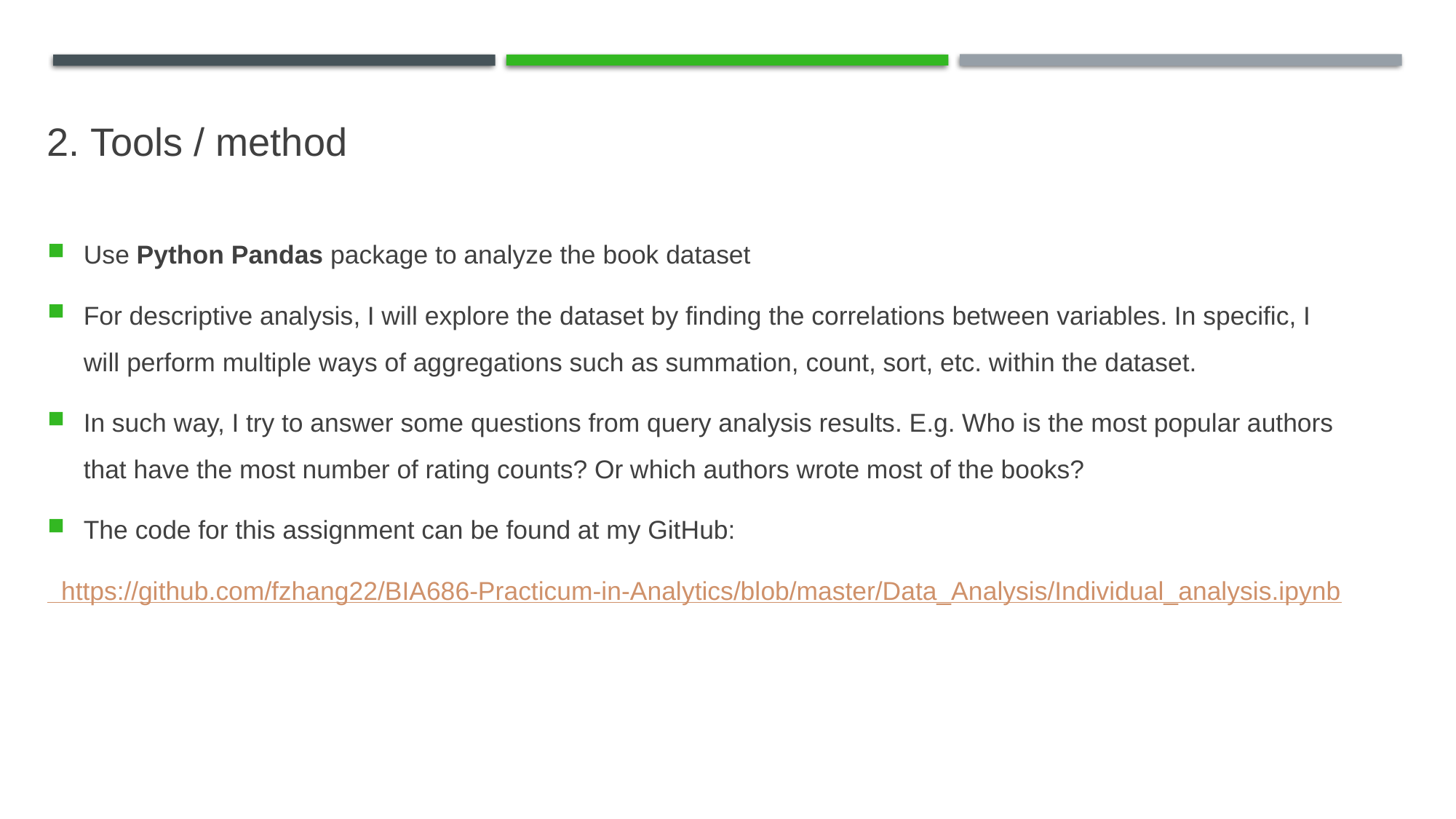

# 2. Tools / method
Use Python Pandas package to analyze the book dataset
For descriptive analysis, I will explore the dataset by finding the correlations between variables. In specific, I will perform multiple ways of aggregations such as summation, count, sort, etc. within the dataset.
In such way, I try to answer some questions from query analysis results. E.g. Who is the most popular authors that have the most number of rating counts? Or which authors wrote most of the books?
The code for this assignment can be found at my GitHub:
  https://github.com/fzhang22/BIA686-Practicum-in-Analytics/blob/master/Data_Analysis/Individual_analysis.ipynb